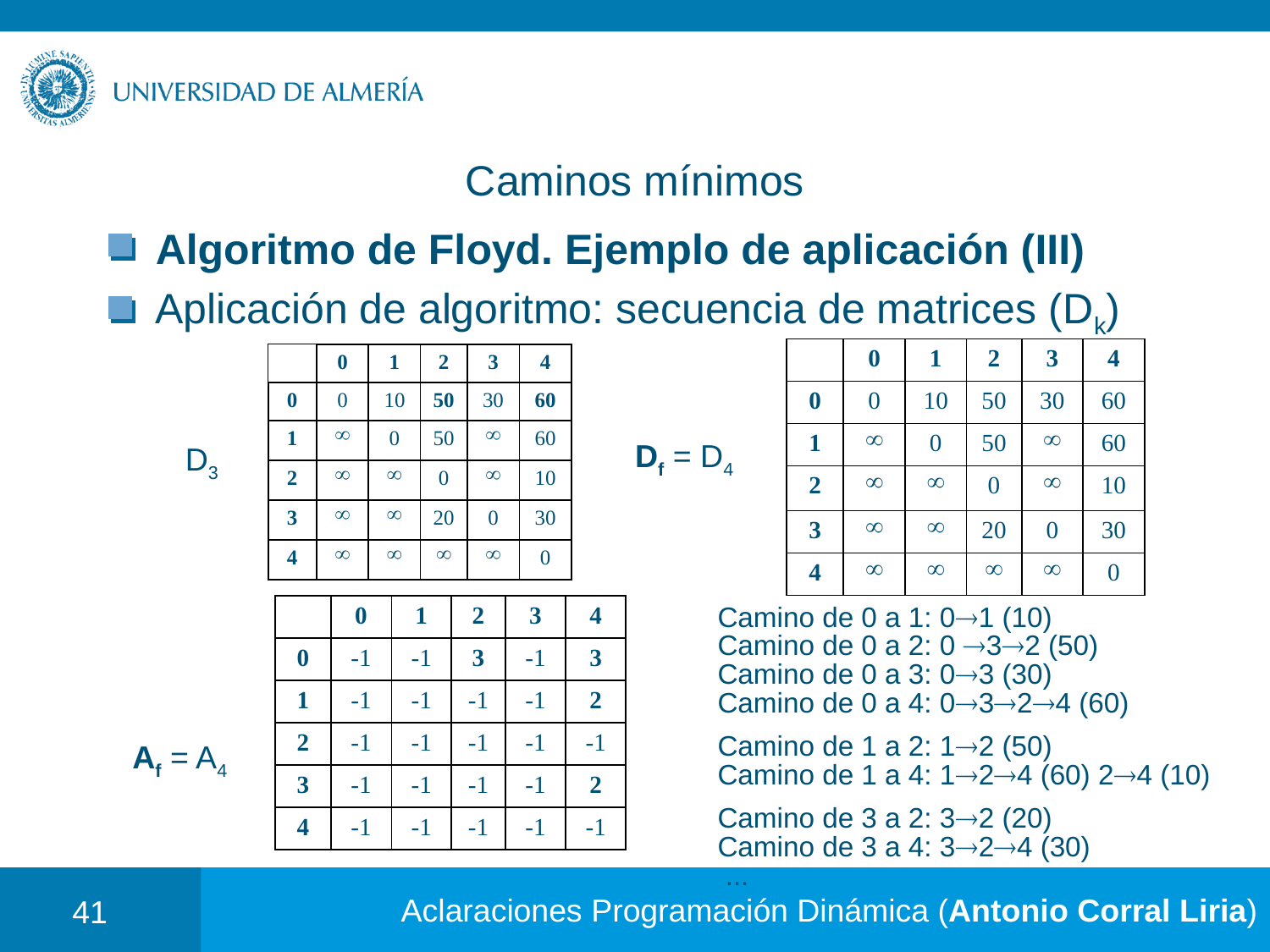

# Caminos mínimos
Algoritmo de Floyd. Ejemplo de aplicación (III)
Aplicación de algoritmo: secuencia de matrices (Dk)
|  | 0 | 1 | 2 | 3 | 4 |
| --- | --- | --- | --- | --- | --- |
| 0 | 0 | 10 | 50 | 30 | 60 |
| 1 | ∞ | 0 | 50 | ∞ | 60 |
| 2 | ∞ | ∞ | 0 | ∞ | 10 |
| 3 | ∞ | ∞ | 20 | 0 | 30 |
| 4 | ∞ | ∞ | ∞ | ∞ | 0 |
|  | 0 | 1 | 2 | 3 | 4 |
| --- | --- | --- | --- | --- | --- |
| 0 | 0 | 10 | 50 | 30 | 60 |
| 1 | ∞ | 0 | 50 | ∞ | 60 |
| 2 | ∞ | ∞ | 0 | ∞ | 10 |
| 3 | ∞ | ∞ | 20 | 0 | 30 |
| 4 | ∞ | ∞ | ∞ | ∞ | 0 |
Df = D4
D3
|  | 0 | 1 | 2 | 3 | 4 |
| --- | --- | --- | --- | --- | --- |
| 0 | -1 | -1 | 3 | -1 | 3 |
| 1 | -1 | -1 | -1 | -1 | 2 |
| 2 | -1 | -1 | -1 | -1 | -1 |
| 3 | -1 | -1 | -1 | -1 | 2 |
| 4 | -1 | -1 | -1 | -1 | -1 |
Camino de 0 a 1: 0→1 (10)
Camino de 0 a 2: 0 →3→2 (50)
Camino de 0 a 3: 0→3 (30)
Camino de 0 a 4: 0→3→2→4 (60)

Camino de 1 a 2: 1→2 (50)
Camino de 1 a 4: 1→2→4 (60) 2→4 (10)

Camino de 3 a 2: 3→2 (20)
Camino de 3 a 4: 3→2→4 (30)
 ...
Af = A4
41